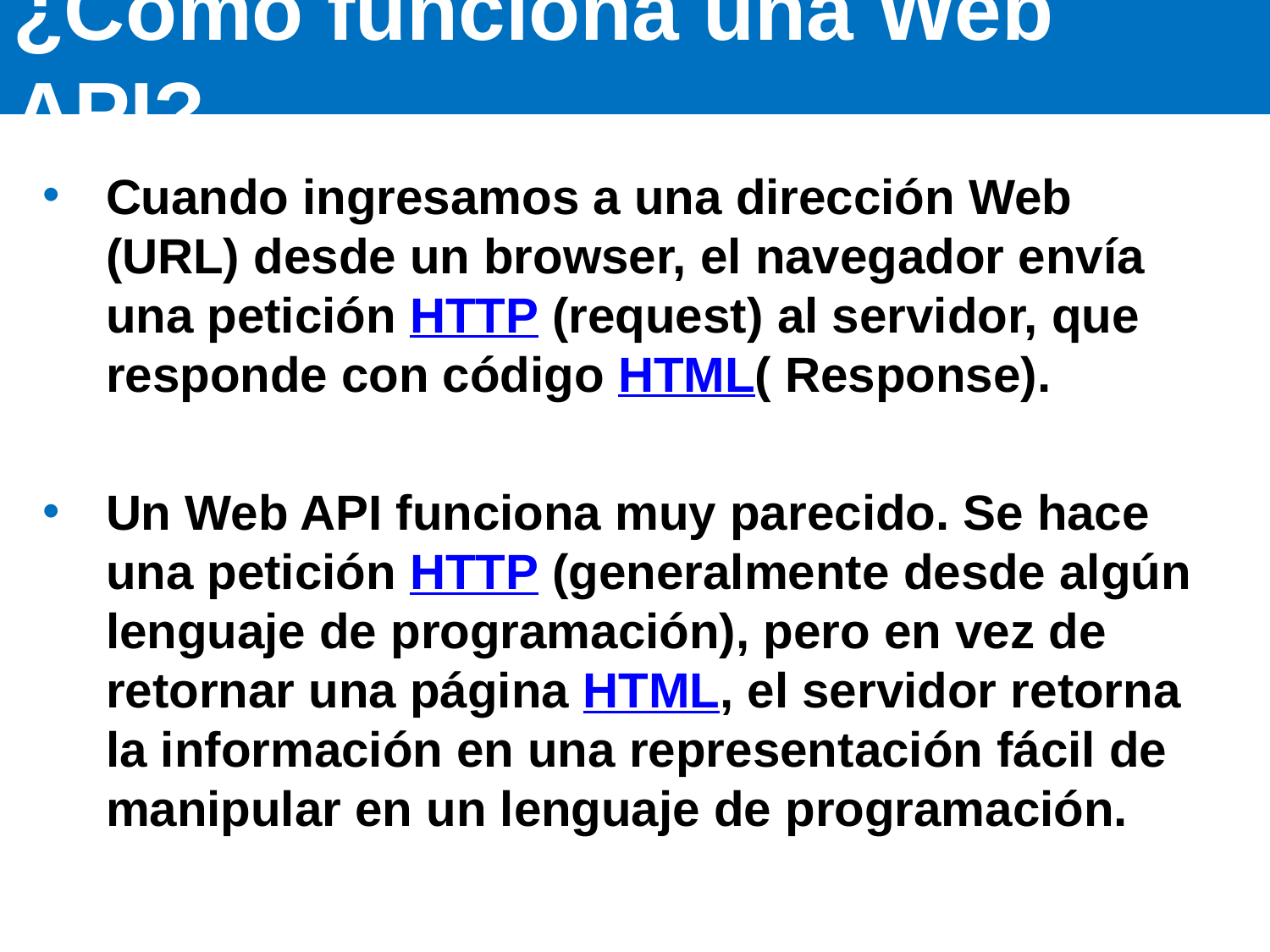

# ¿Cómo funciona una Web API?
Cuando ingresamos a una dirección Web (URL) desde un browser, el navegador envía una petición HTTP (request) al servidor, que responde con código HTML( Response).

Un Web API funciona muy parecido. Se hace una petición HTTP (generalmente desde algún lenguaje de programación), pero en vez de retornar una página HTML, el servidor retorna la información en una representación fácil de manipular en un lenguaje de programación.